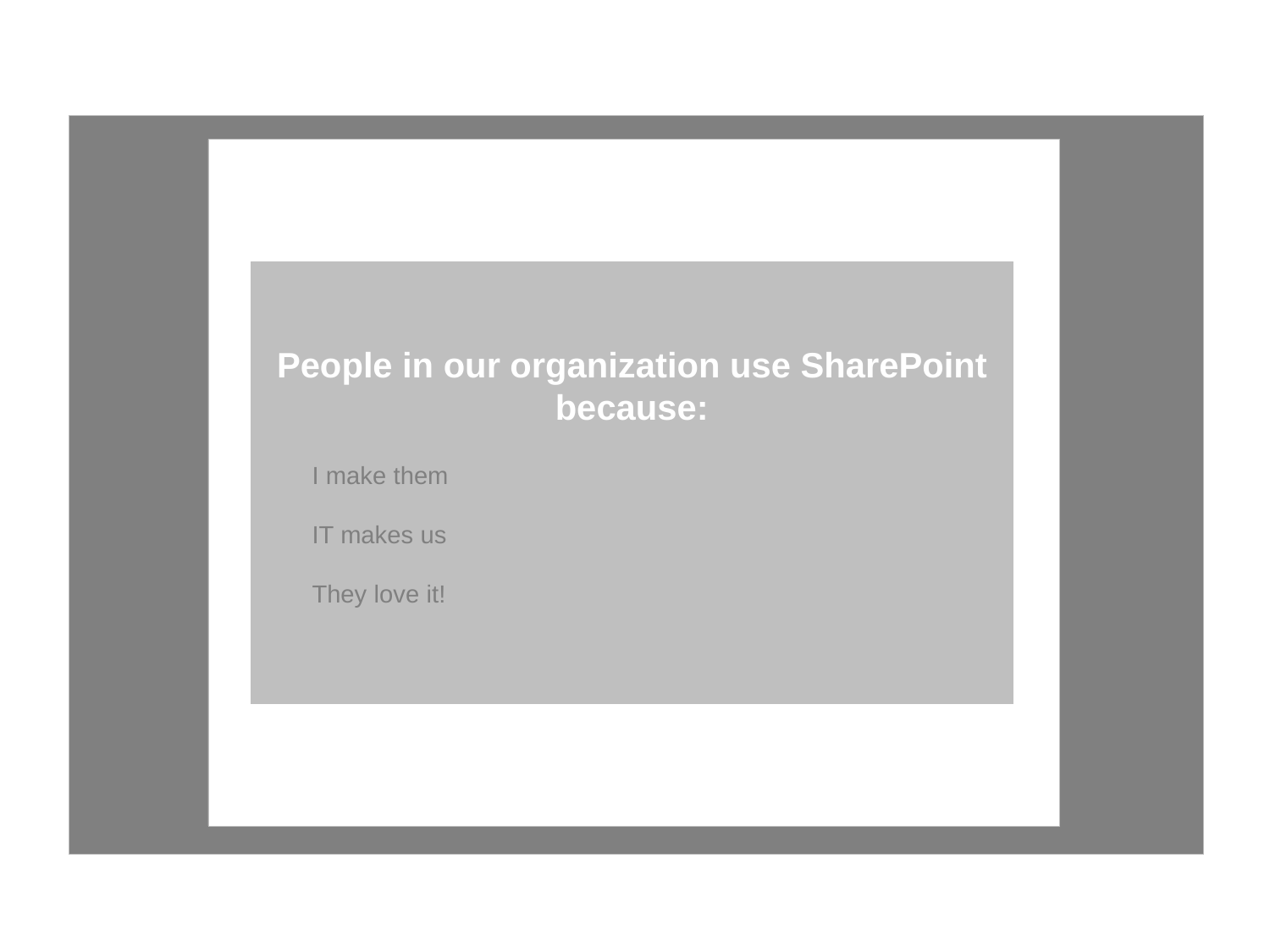

People in our organization use SharePoint because:
I make them
IT makes us
They love it!